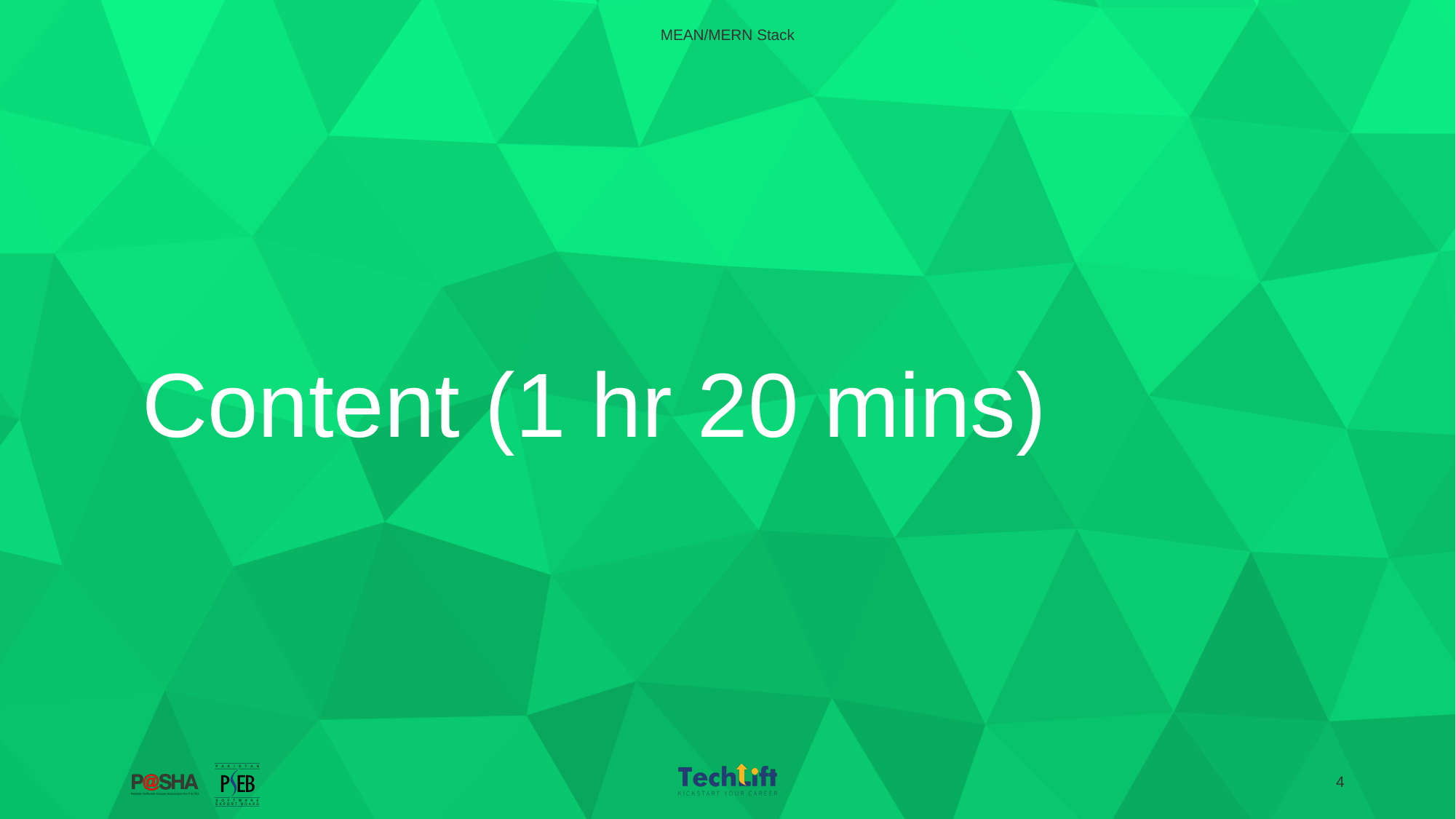

MEAN/MERN Stack
# Content (1 hr 20 mins)
4